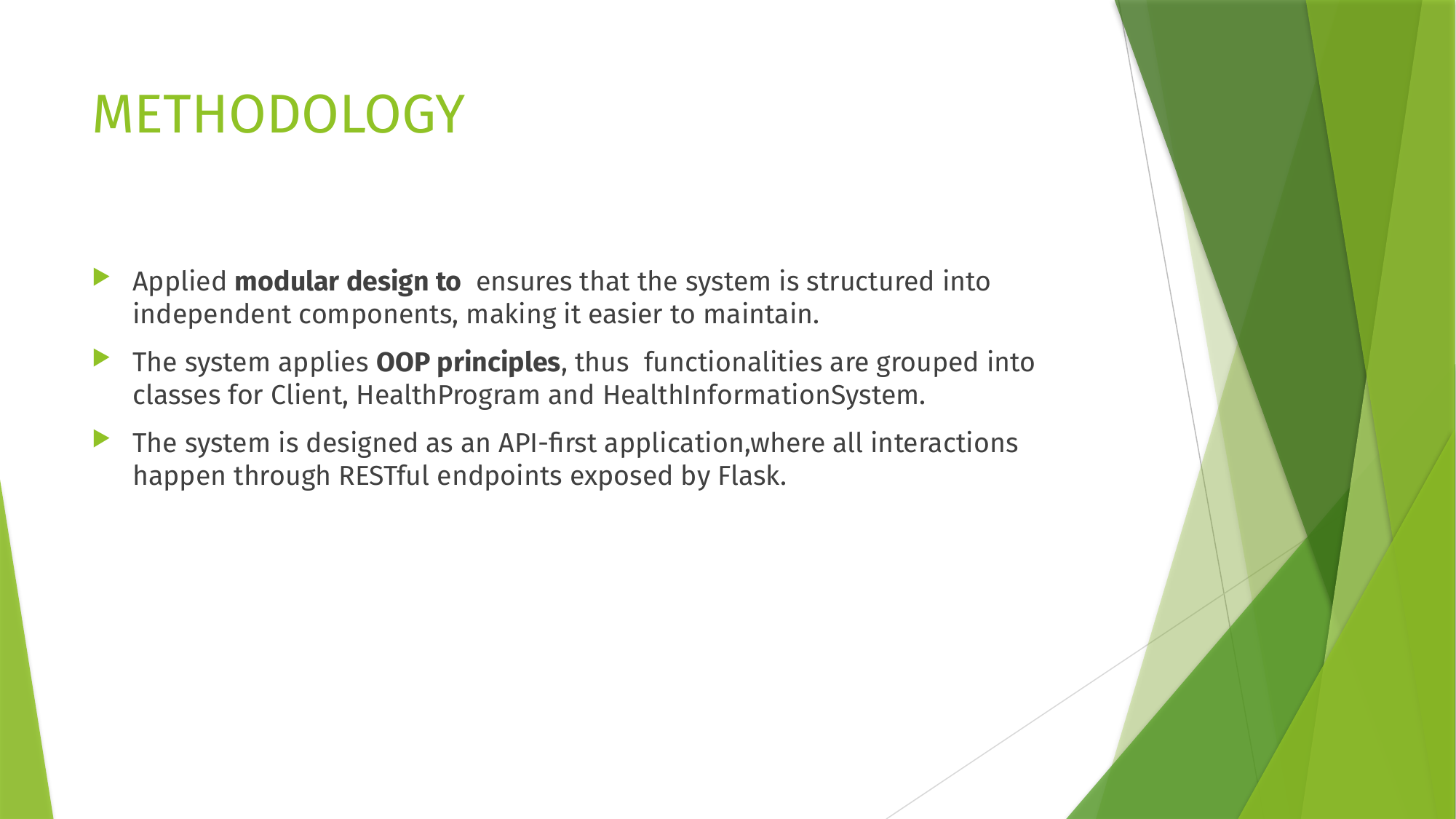

# METHODOLOGY
Applied modular design to  ensures that the system is structured into independent components, making it easier to maintain.
The system applies OOP principles, thus  functionalities are grouped into classes for Client, HealthProgram and HealthInformationSystem.
The system is designed as an API-first application,where all interactions happen through RESTful endpoints exposed by Flask.